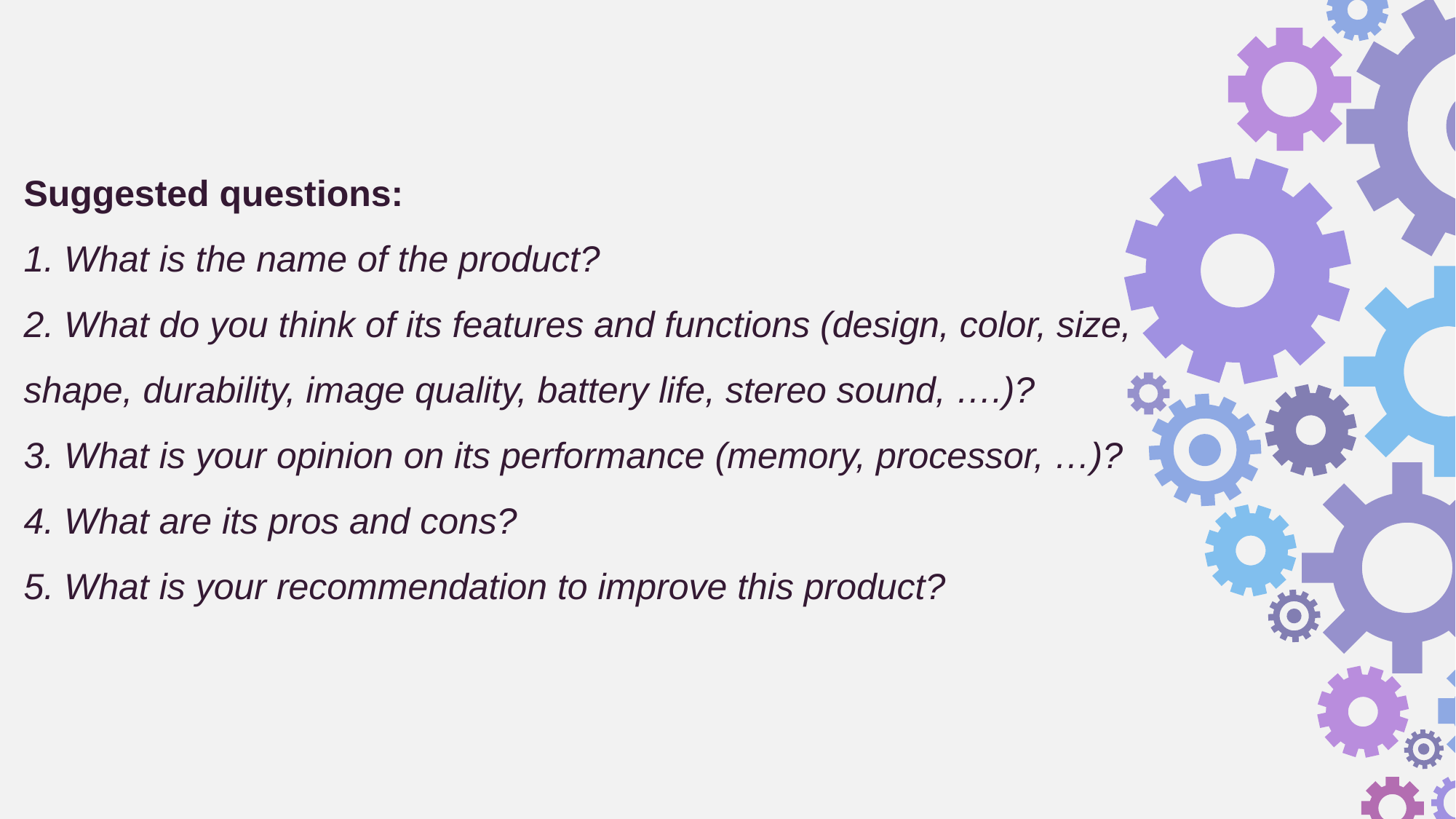

Suggested questions:
1. What is the name of the product?
2. What do you think of its features and functions (design, color, size, shape, durability, image quality, battery life, stereo sound, ….)?
3. What is your opinion on its performance (memory, processor, …)?
4. What are its pros and cons?
5. What is your recommendation to improve this product?